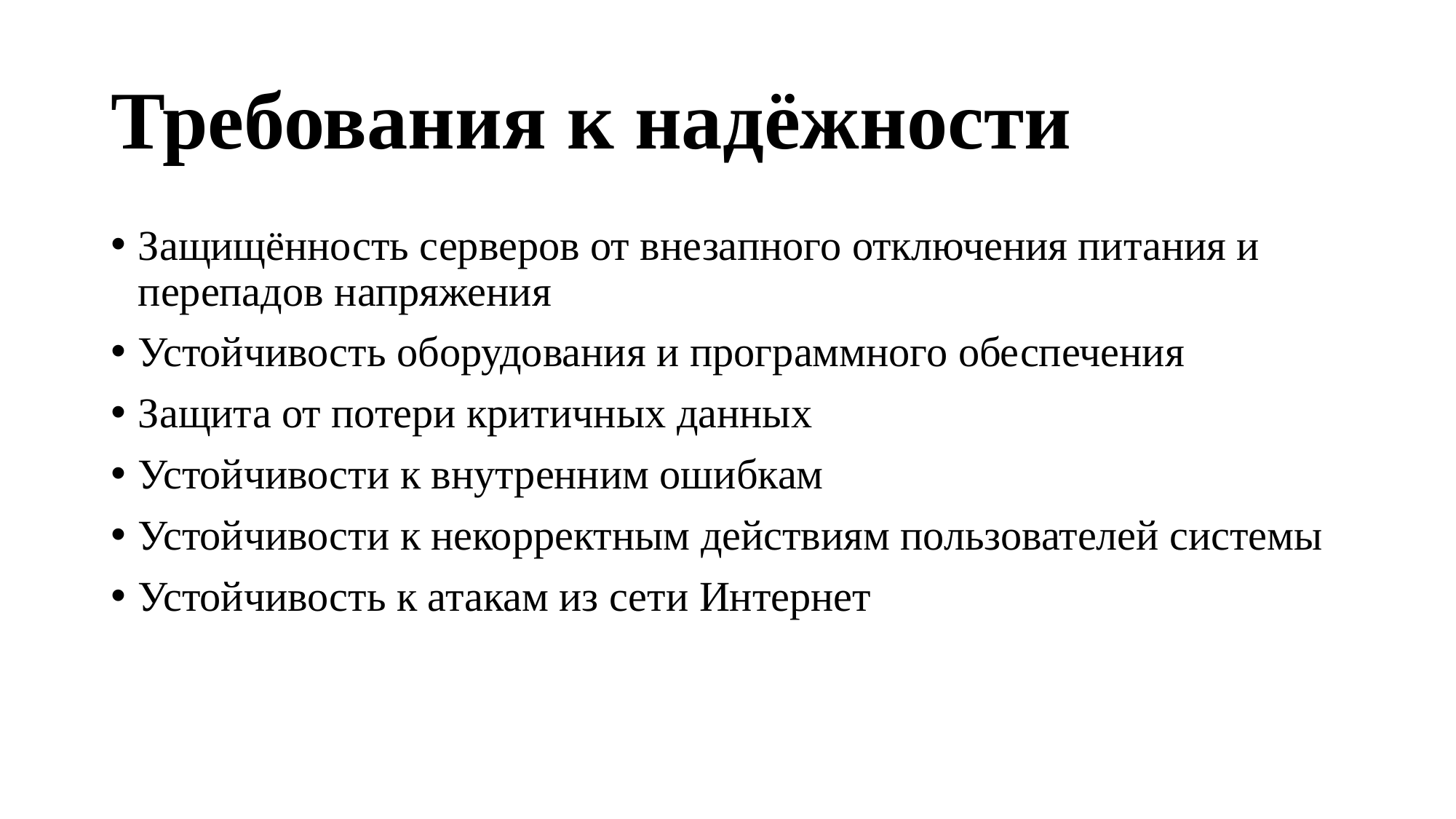

# Требования к надёжности
Защищённость серверов от внезапного отключения питания и перепадов напряжения
Устойчивость оборудования и программного обеспечения
Защита от потери критичных данных
Устойчивости к внутренним ошибкам
Устойчивости к некорректным действиям пользователей системы
Устойчивость к атакам из сети Интернет